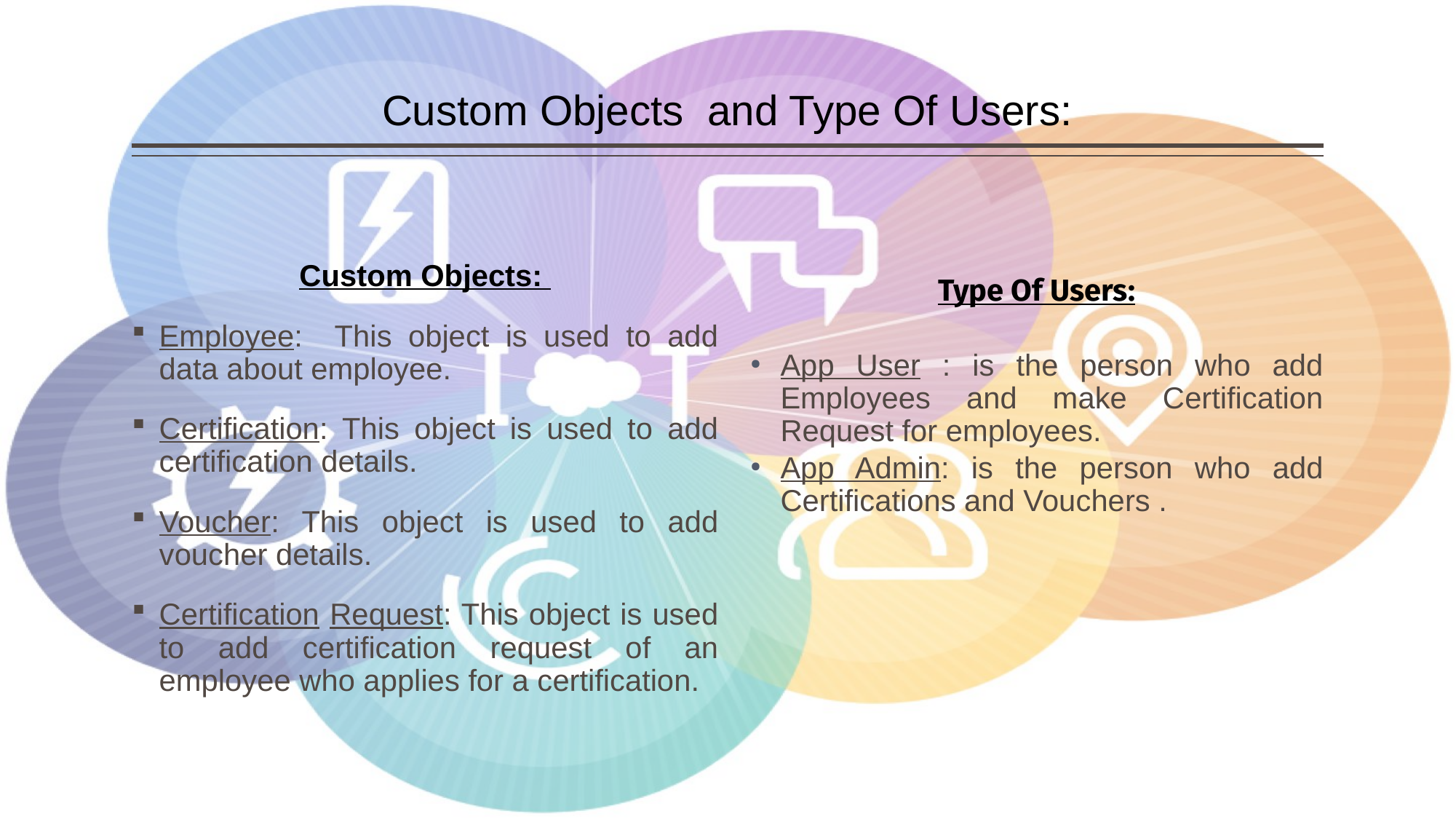

# Custom Objects  and Type Of Users:

Custom Objects:
Employee:  This object is used to add data about employee.
Certification: This object is used to add certification details.
Voucher: This object is used to add voucher details.
Certification Request: This object is used to add certification request of an employee who applies for a certification.

Type Of Users:

App User : is the person who add Employees and make Certification Request for employees.
App Admin: is the person who add Certifications and Vouchers .